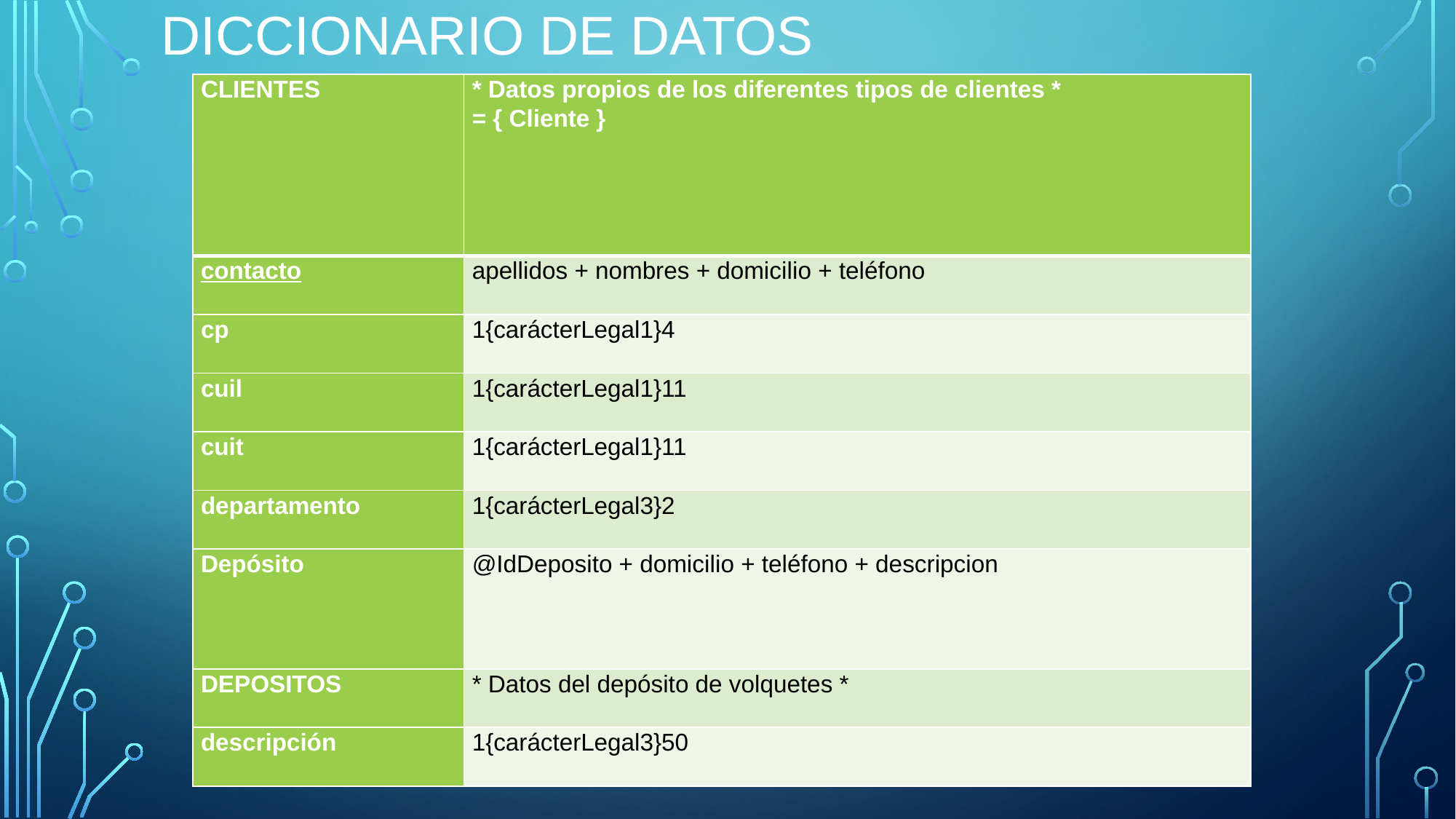

# Diccionario de datos
| CLIENTES | \* Datos propios de los diferentes tipos de clientes \* = { Cliente } |
| --- | --- |
| contacto | apellidos + nombres + domicilio + teléfono |
| cp | 1{carácterLegal1}4 |
| cuil | 1{carácterLegal1}11 |
| cuit | 1{carácterLegal1}11 |
| departamento | 1{carácterLegal3}2 |
| Depósito | @IdDeposito + domicilio + teléfono + descripcion |
| DEPOSITOS | \* Datos del depósito de volquetes \* |
| descripción | 1{carácterLegal3}50 |